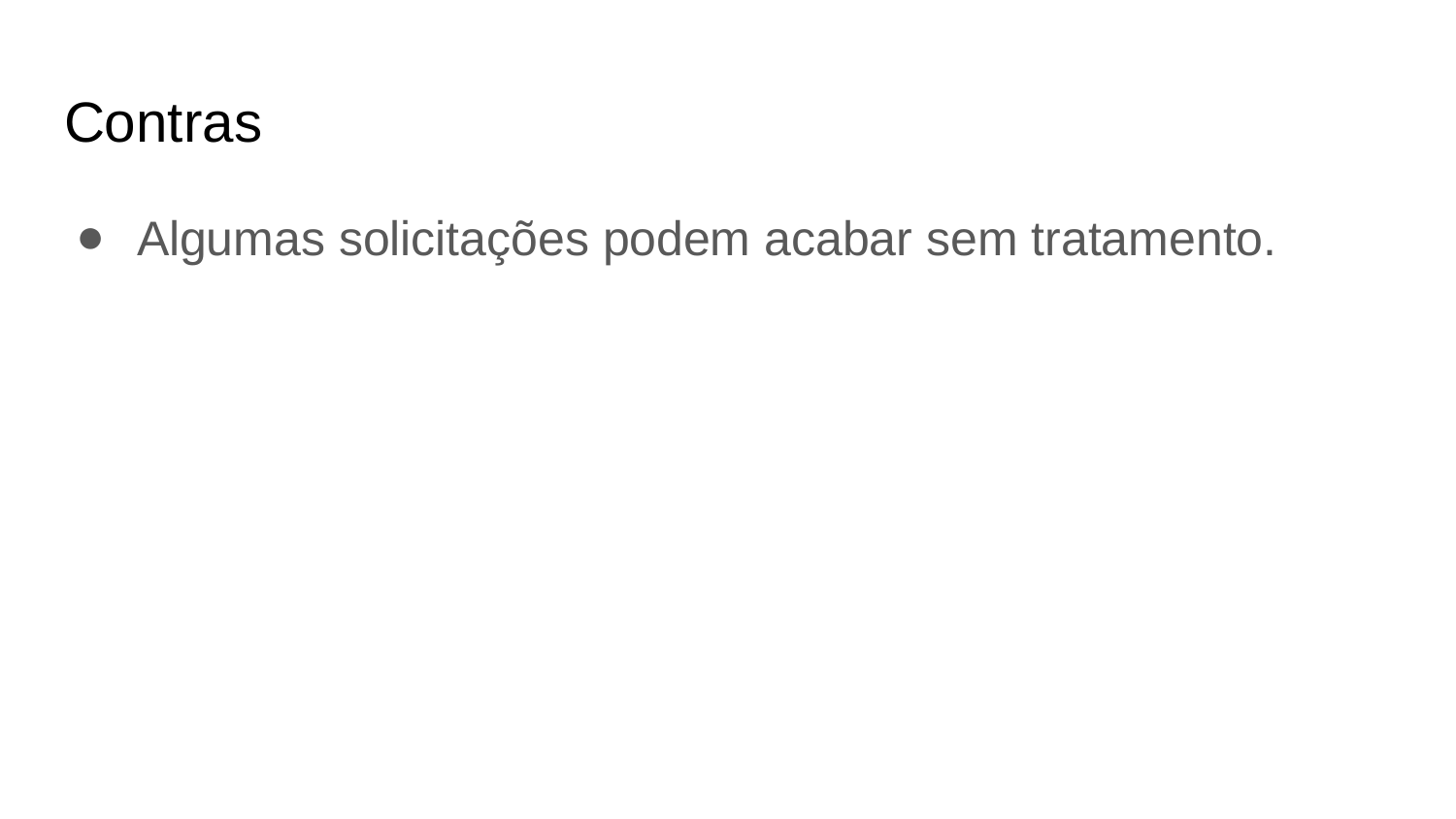

# Contras
Algumas solicitações podem acabar sem tratamento.